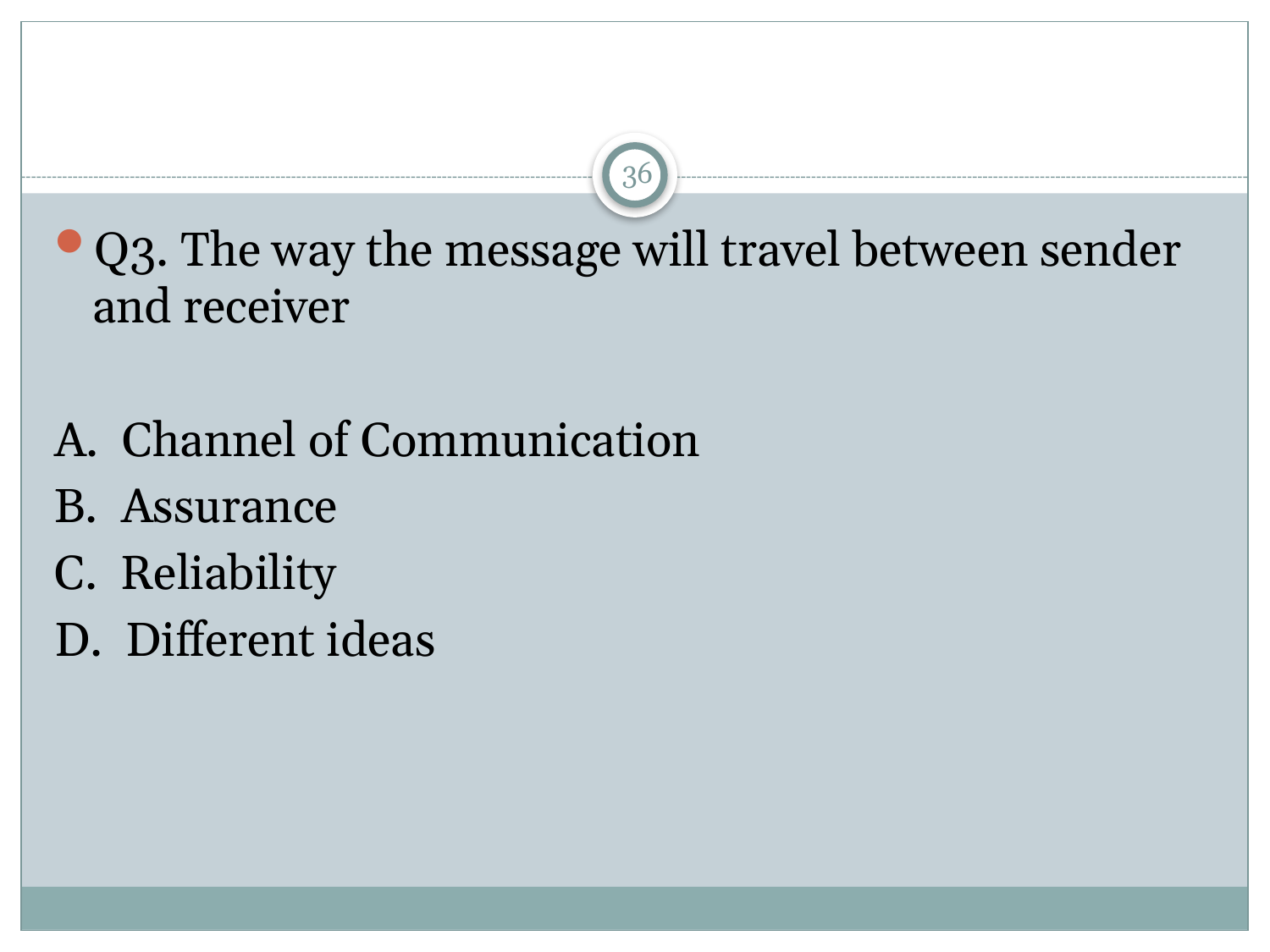

#
36
Q3. The way the message will travel between sender and receiver

A.  Channel of Communication
B.  Assurance
C.  Reliability
D.  Different ideas